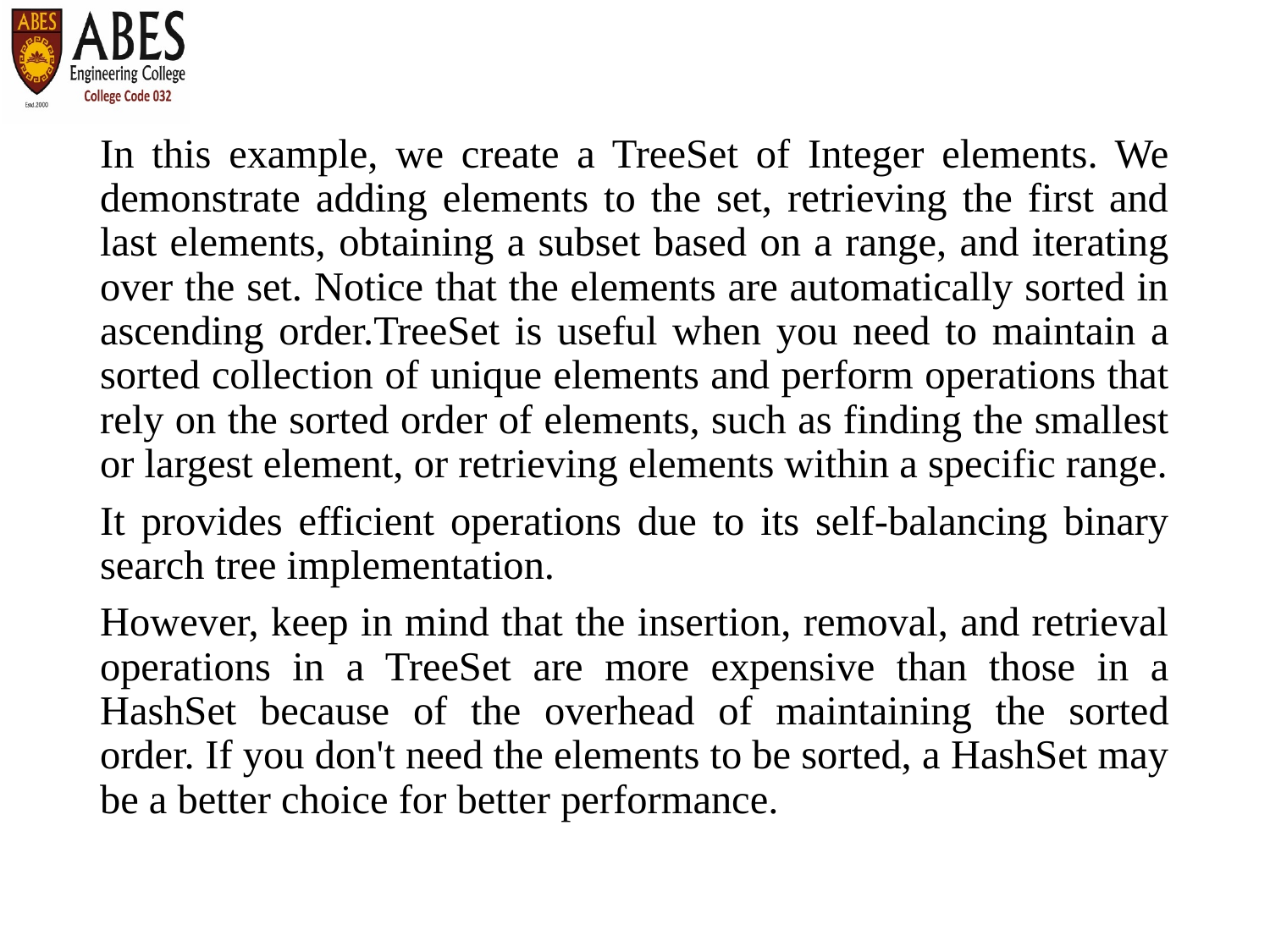

In this example, we create a TreeSet of Integer elements. We demonstrate adding elements to the set, retrieving the first and last elements, obtaining a subset based on a range, and iterating over the set. Notice that the elements are automatically sorted in ascending order.TreeSet is useful when you need to maintain a sorted collection of unique elements and perform operations that rely on the sorted order of elements, such as finding the smallest or largest element, or retrieving elements within a specific range.
It provides efficient operations due to its self-balancing binary search tree implementation.
However, keep in mind that the insertion, removal, and retrieval operations in a TreeSet are more expensive than those in a HashSet because of the overhead of maintaining the sorted order. If you don't need the elements to be sorted, a HashSet may be a better choice for better performance.